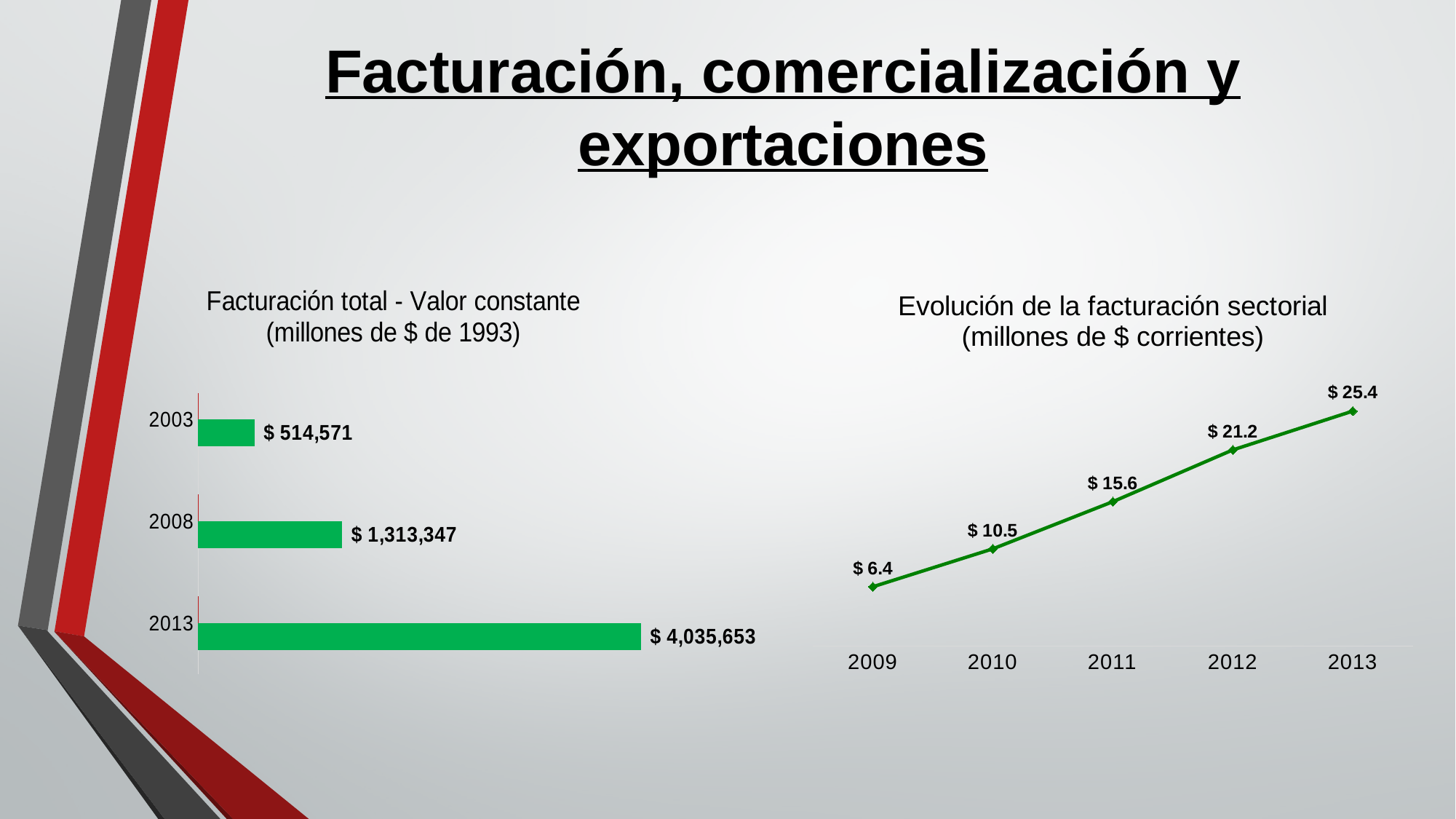

# Facturación, comercialización y exportaciones

### Chart: Facturación total - Valor constante (millones de $ de 1993)

| Category | Año | Valor constante  |
|---|---|---|
| 2003 | 2003.0 | 514571.0 |
| 2008 | 2008.0 | 1313347.0 |
| 2013 | 2013.0 | 4035653.0 |

### Chart: Evolución de la facturación sectorial (millones de $ corrientes)

| Category | Facturación |
|---|---|
| 2009 | 6.4 |
| 2010 | 10.5 |
| 2011 | 15.6 |
| 2012 | 21.2 |
| 2013 | 25.4 |